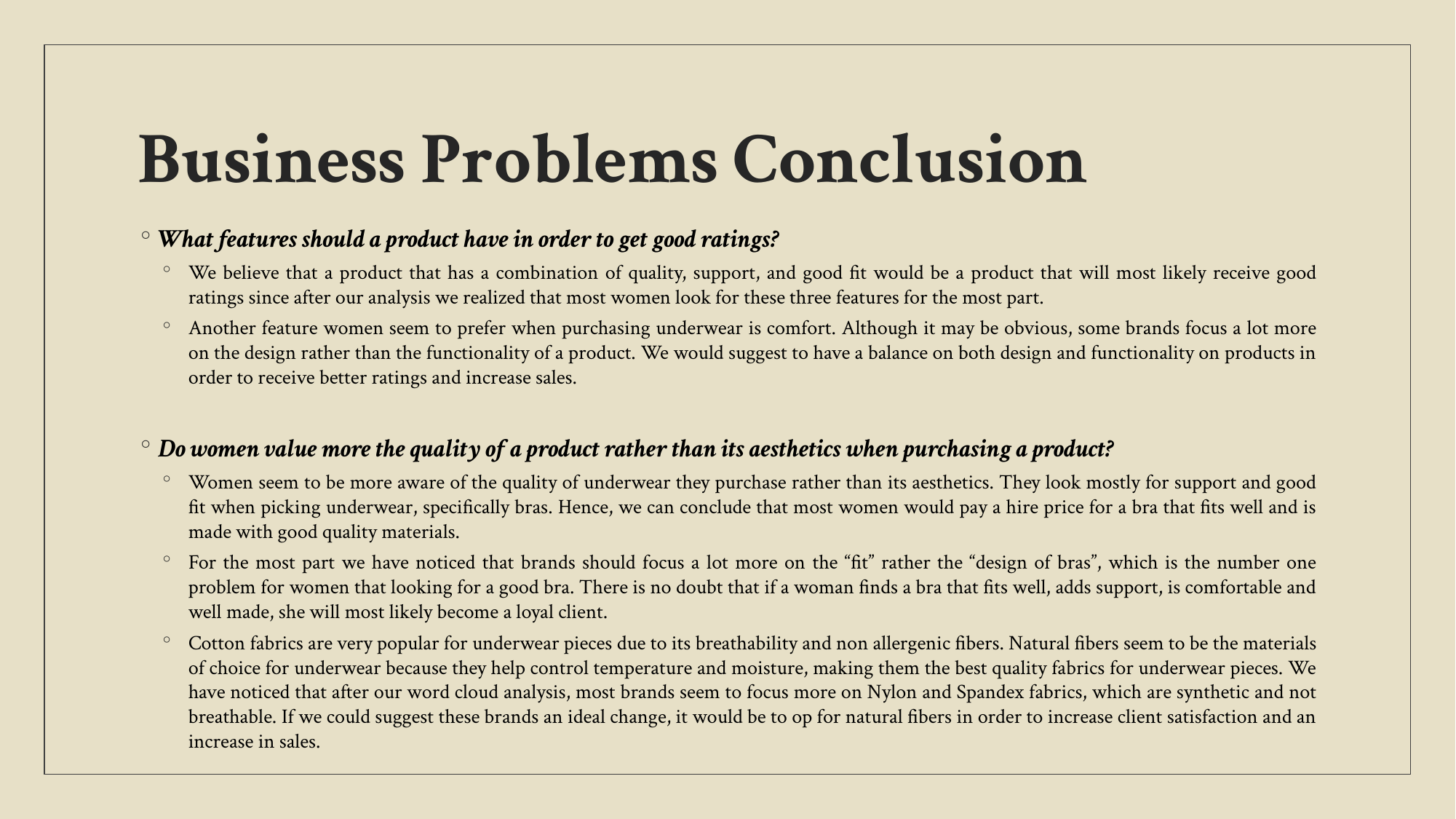

# Business Problems Conclusion
What features should a product have in order to get good ratings?
We believe that a product that has a combination of quality, support, and good fit would be a product that will most likely receive good ratings since after our analysis we realized that most women look for these three features for the most part.
Another feature women seem to prefer when purchasing underwear is comfort. Although it may be obvious, some brands focus a lot more on the design rather than the functionality of a product. We would suggest to have a balance on both design and functionality on products in order to receive better ratings and increase sales.

Do women value more the quality of a product rather than its aesthetics when purchasing a product?
Women seem to be more aware of the quality of underwear they purchase rather than its aesthetics. They look mostly for support and good fit when picking underwear, specifically bras. Hence, we can conclude that most women would pay a hire price for a bra that fits well and is made with good quality materials.
For the most part we have noticed that brands should focus a lot more on the “fit” rather the “design of bras”, which is the number one problem for women that looking for a good bra. There is no doubt that if a woman finds a bra that fits well, adds support, is comfortable and well made, she will most likely become a loyal client.
Cotton fabrics are very popular for underwear pieces due to its breathability and non allergenic fibers. Natural fibers seem to be the materials of choice for underwear because they help control temperature and moisture, making them the best quality fabrics for underwear pieces. We have noticed that after our word cloud analysis, most brands seem to focus more on Nylon and Spandex fabrics, which are synthetic and not breathable. If we could suggest these brands an ideal change, it would be to op for natural fibers in order to increase client satisfaction and an increase in sales.